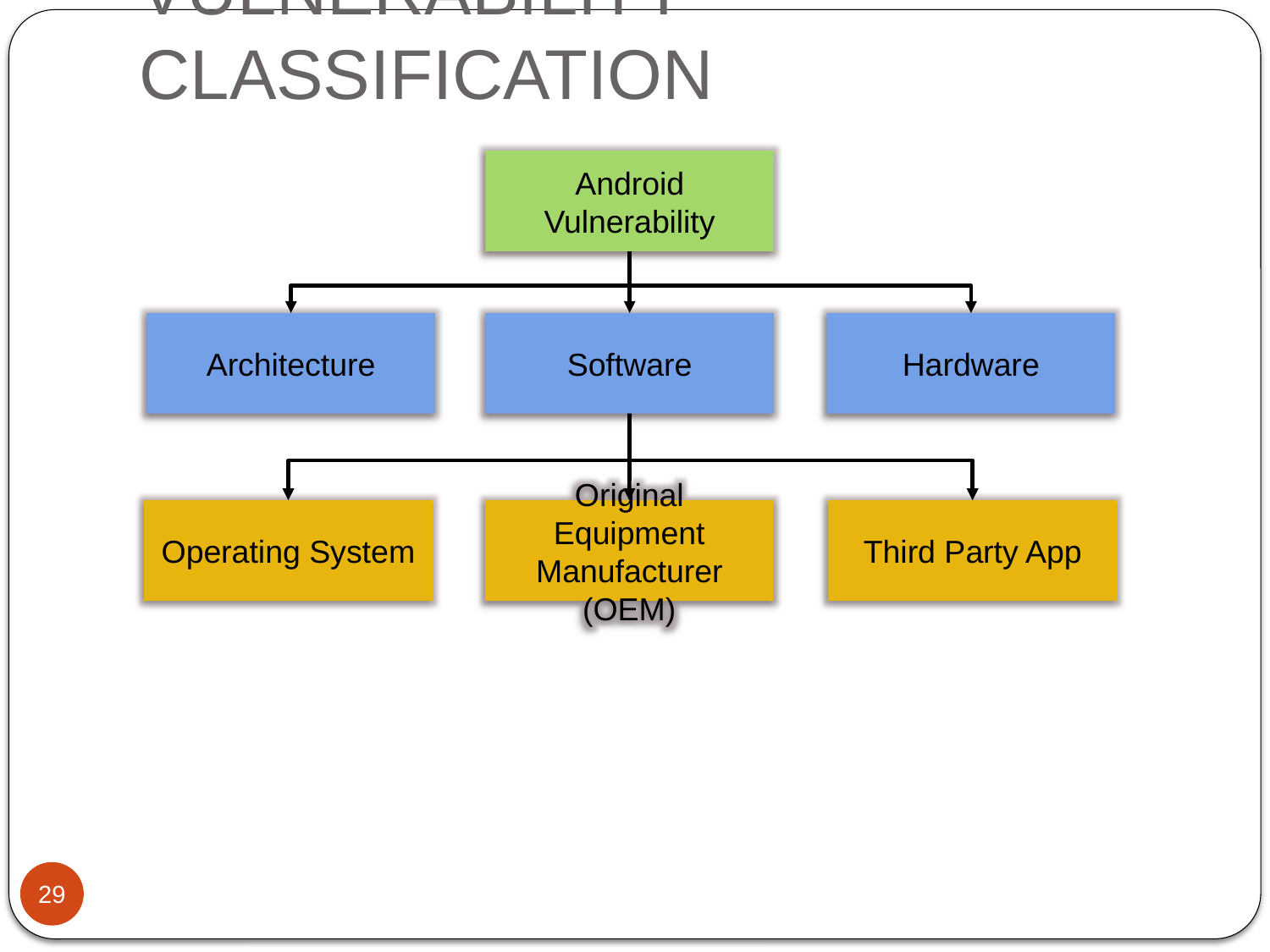

# Vulnerability Classification
Android Vulnerability
Architecture
Software
Hardware
Operating System
Original Equipment Manufacturer (OEM)
Third Party App
29